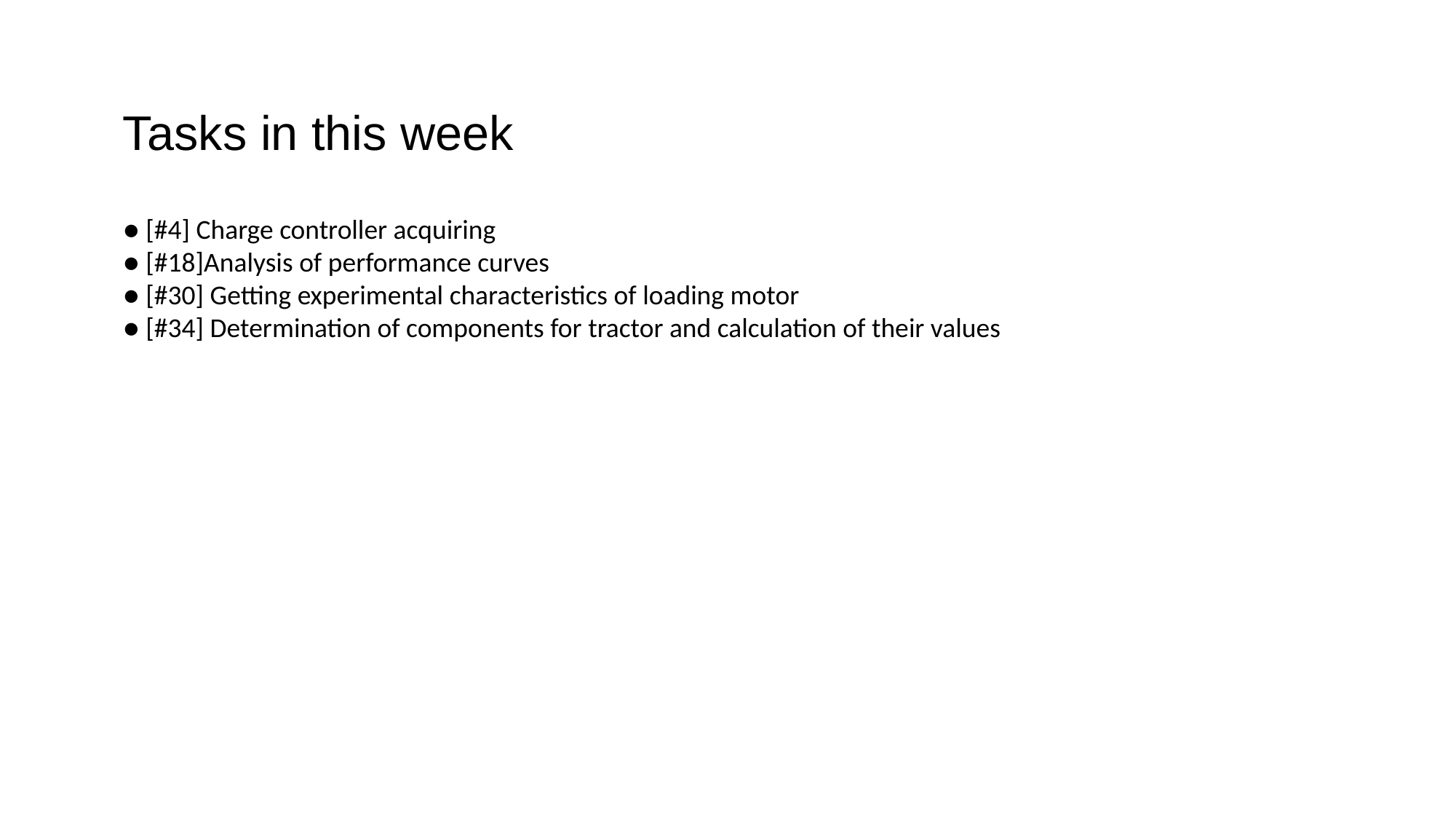

Tasks in this week

● [#4] Charge controller acquiring
● [#18]Analysis of performance curves
● [#30] Getting experimental characteristics of loading motor
● [#34] Determination of components for tractor and calculation of their values